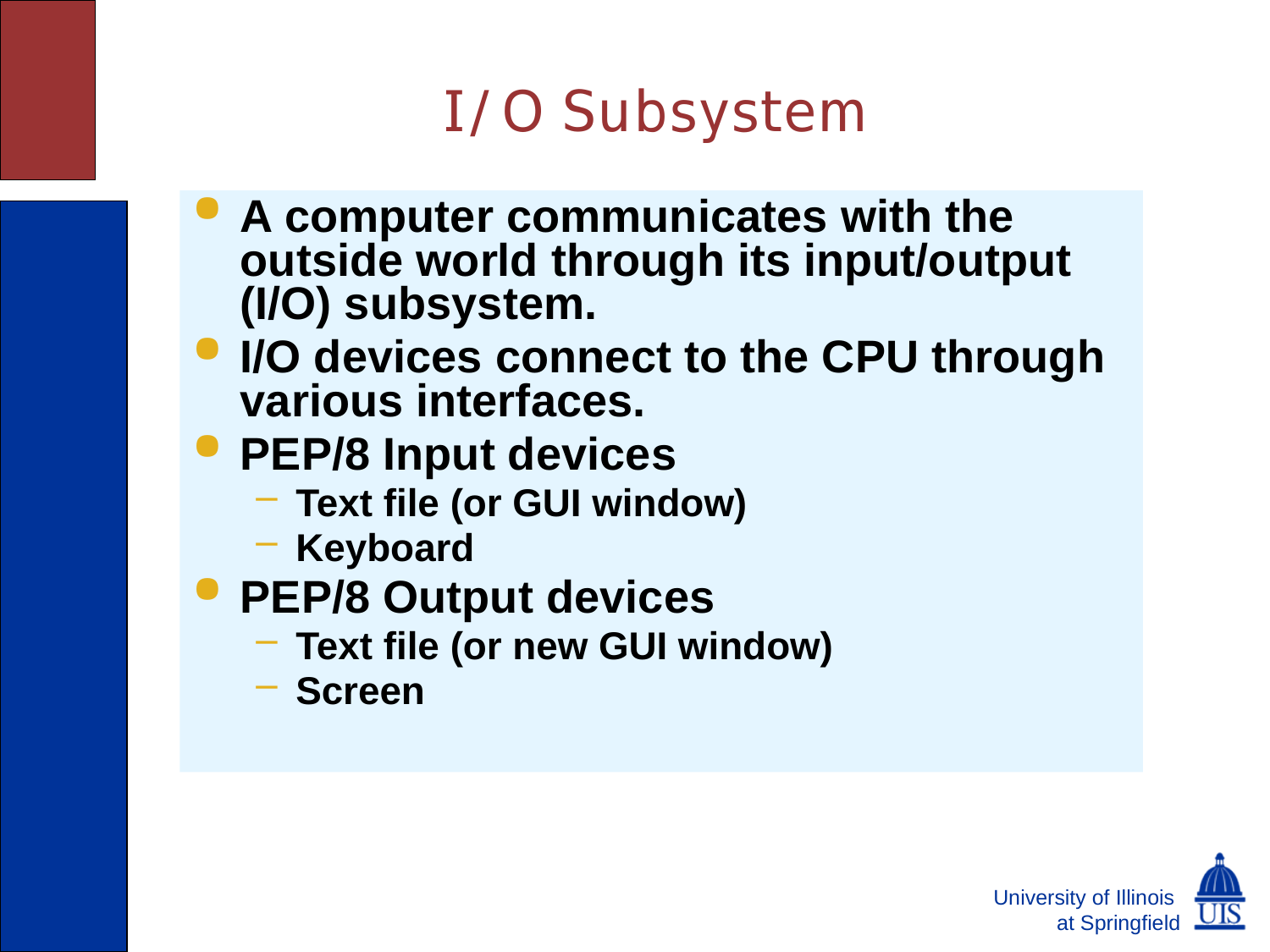

# I/O Subsystem
A computer communicates with the outside world through its input/output (I/O) subsystem.
I/O devices connect to the CPU through various interfaces.
PEP/8 Input devices
Text file (or GUI window)
Keyboard
PEP/8 Output devices
Text file (or new GUI window)
Screen